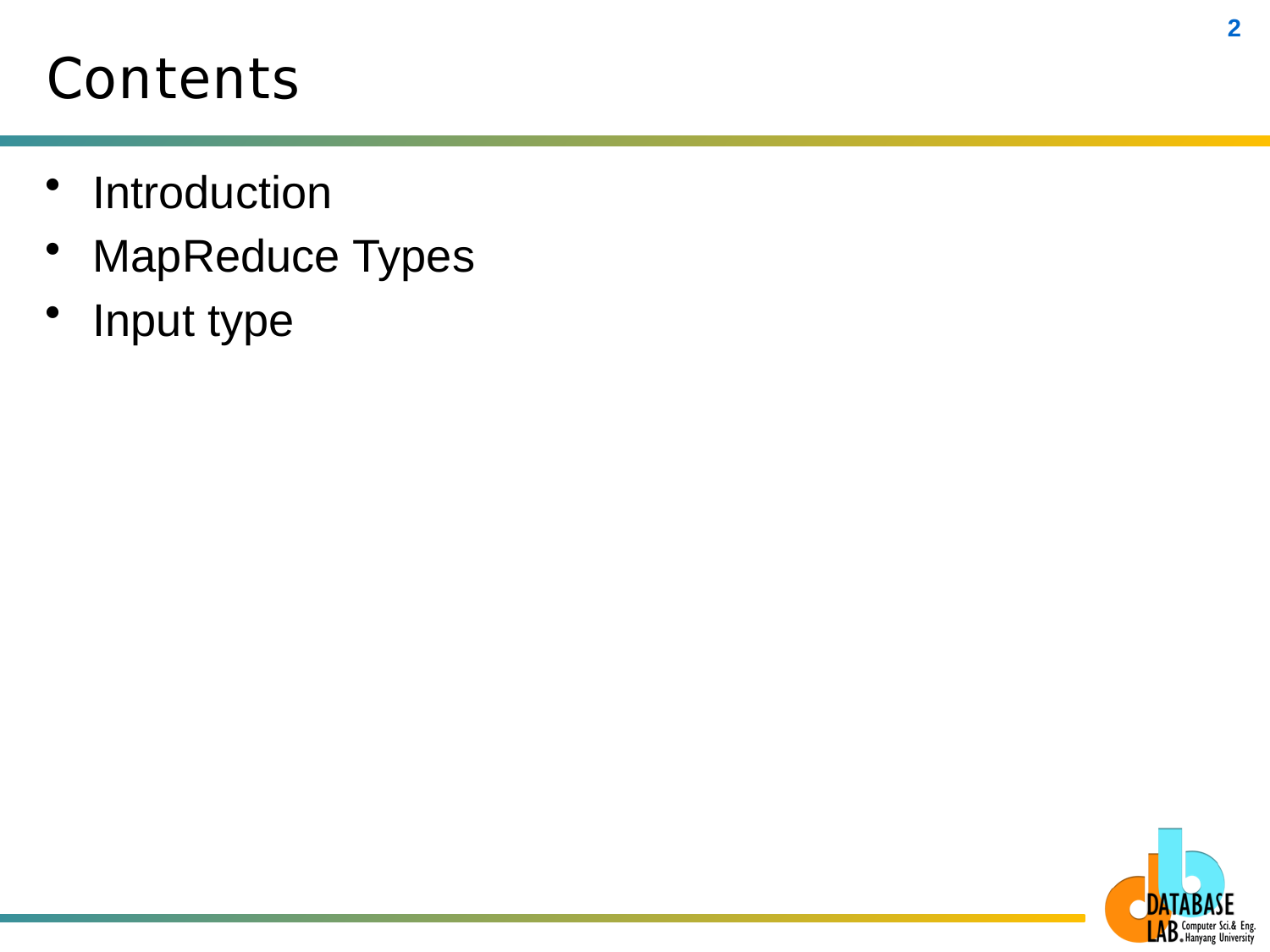

# Contents
Introduction
MapReduce Types
Input type